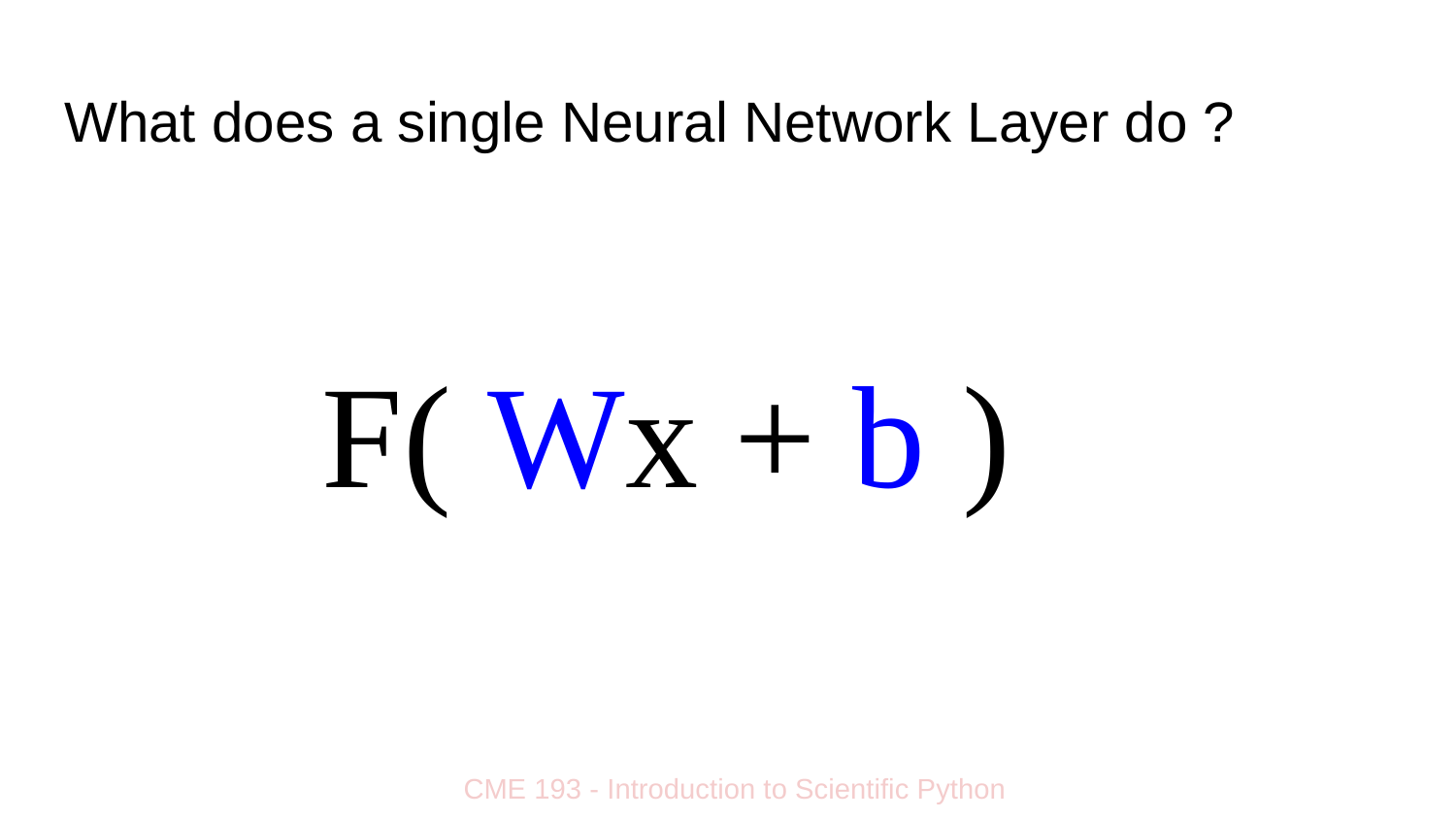

# What does a single Neural Network Layer do ?
F( Wx + b )